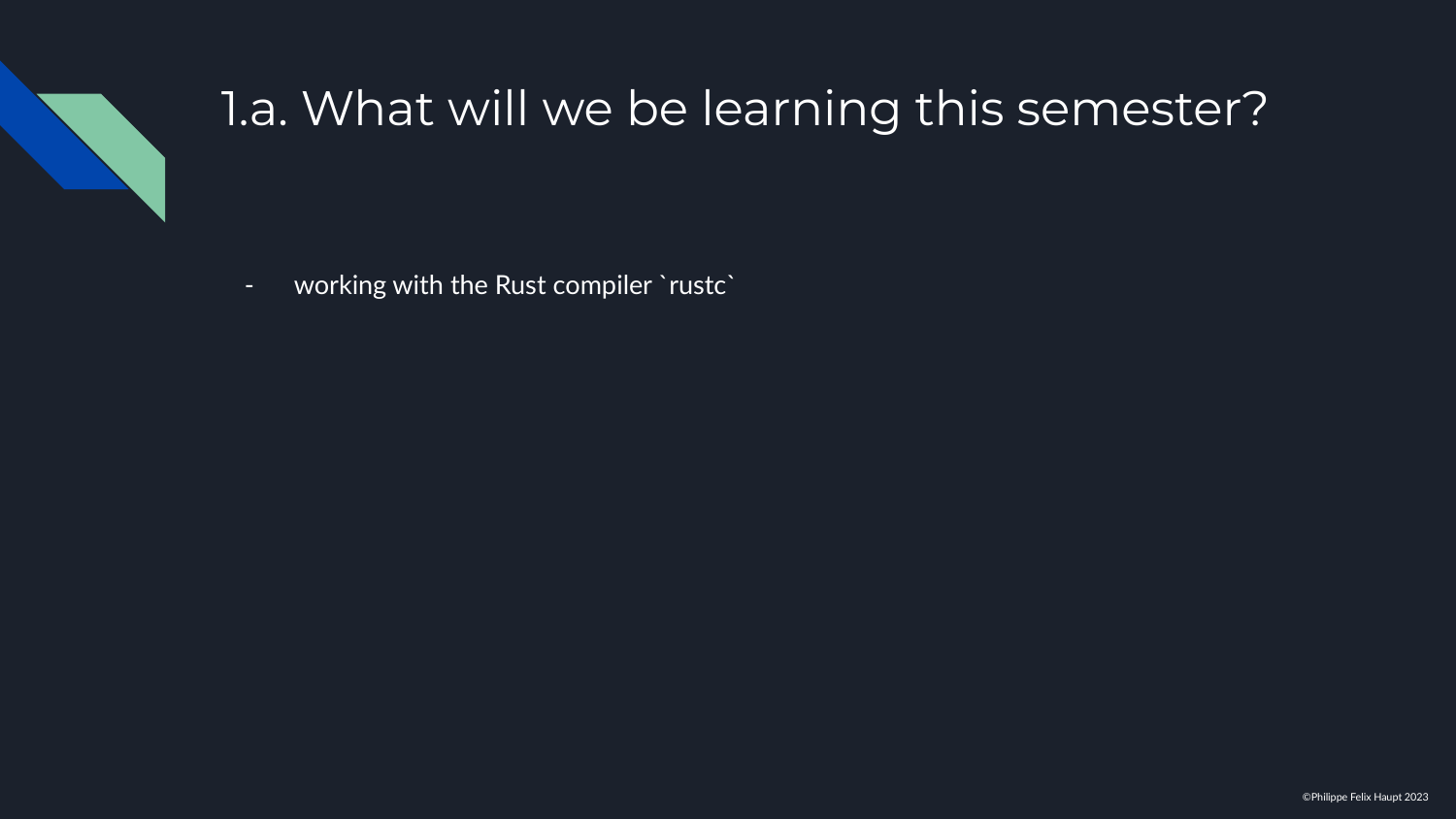

# 1.a. What will we be learning this semester?
working with the Rust compiler `rustc`
©Philippe Felix Haupt 2023